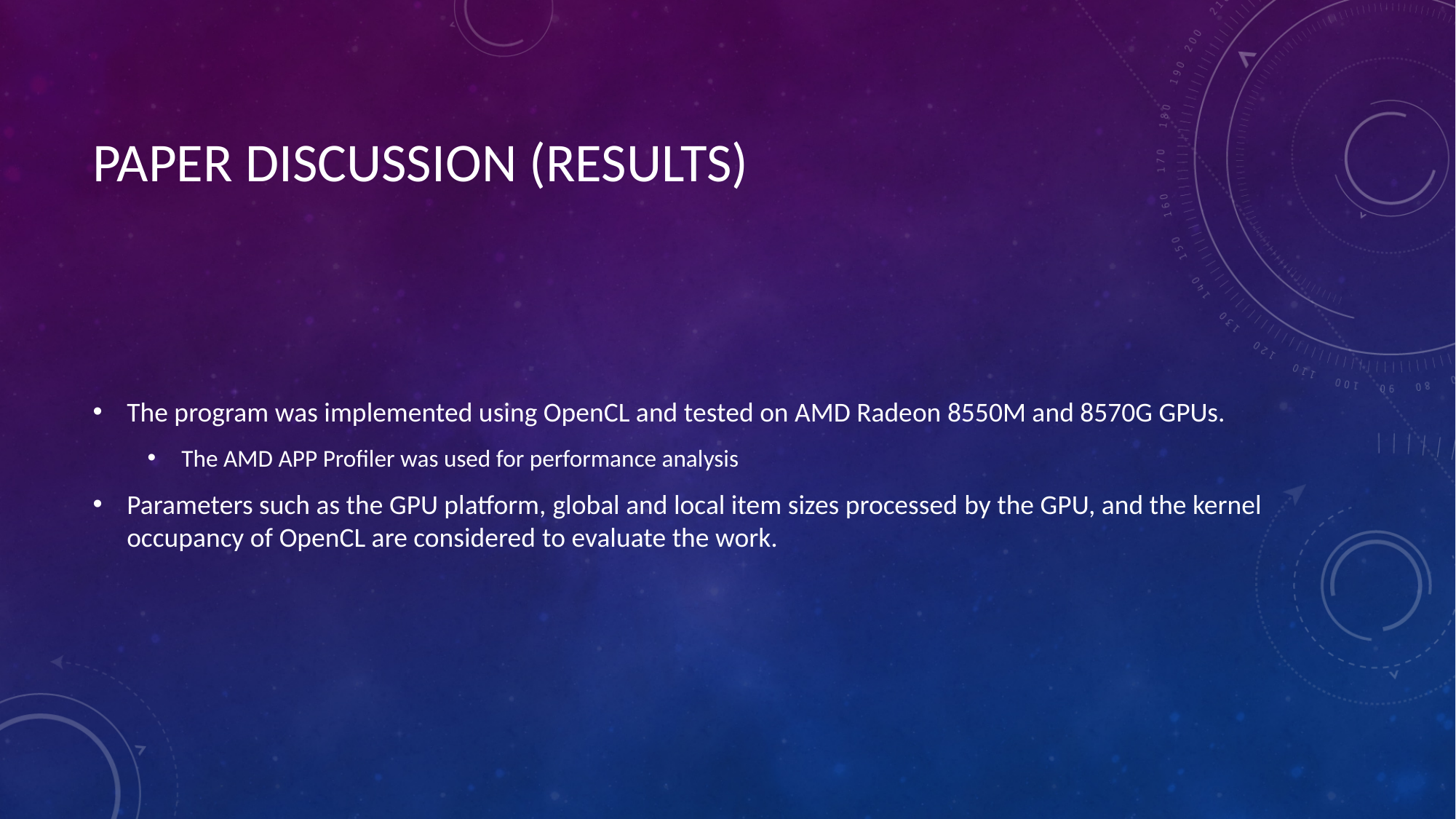

# Paper discussion (Results)
The program was implemented using OpenCL and tested on AMD Radeon 8550M and 8570G GPUs.
The AMD APP Profiler was used for performance analysis
Parameters such as the GPU platform, global and local item sizes processed by the GPU, and the kernel occupancy of OpenCL are considered to evaluate the work.